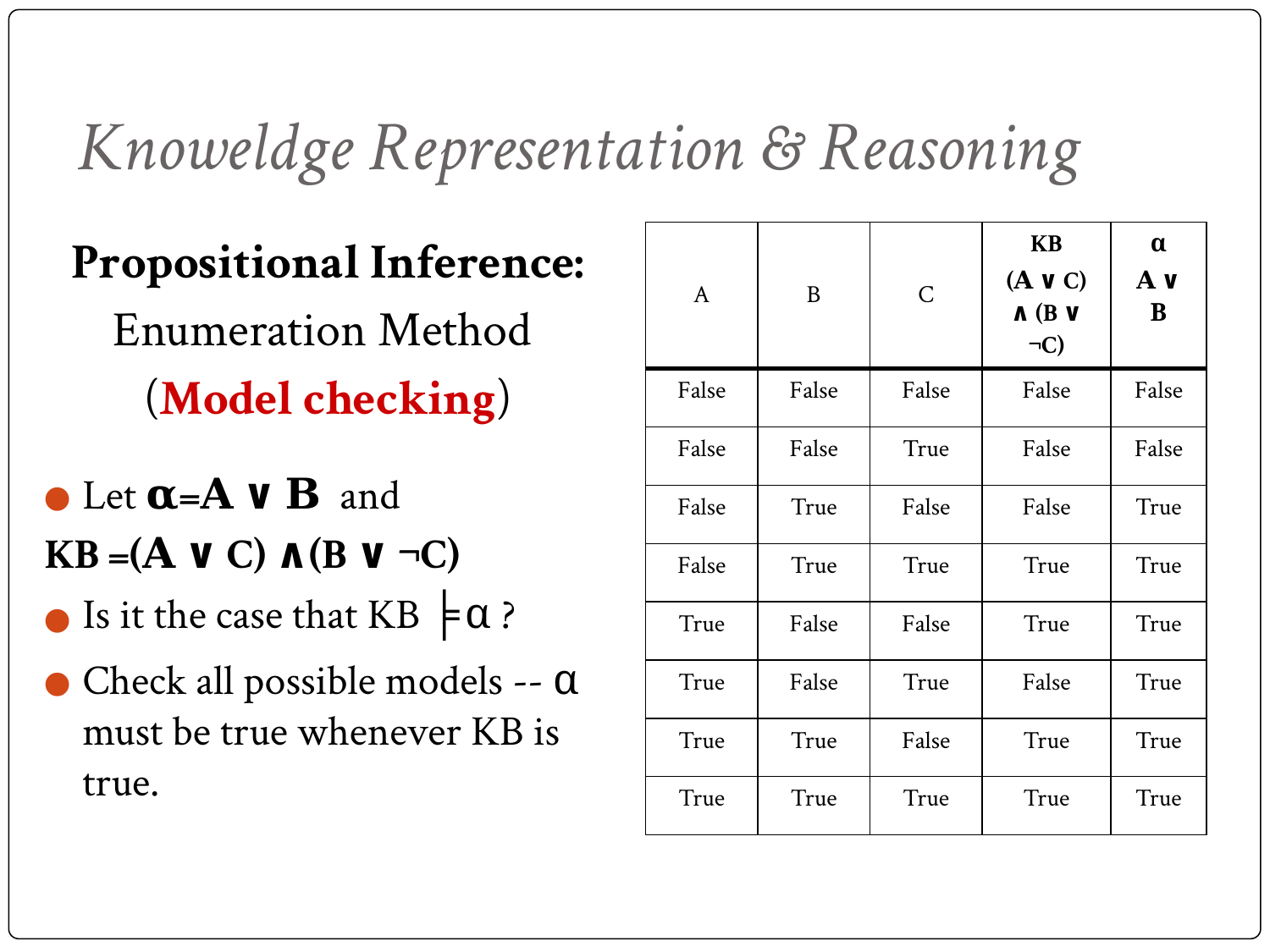

# Knoweldge Representation & Reasoning
Propositional Inference:
Enumeration Method
(Model checking)

Let α=Α ∨ Β  and
KB =(Α ∨ C) ∧(B ∨ ¬C)
Is it the case that KB ╞ α ?
Check all possible models -- α must be true whenever KB is true.

| A | B | C | KB (Α ∨ C) ∧ (B ∨ ¬C) | α Α ∨ Β |
| --- | --- | --- | --- | --- |
| False | False | False | False | False |
| False | False | True | False | False |
| False | True | False | False | True |
| False | True | True | True | True |
| True | False | False | True | True |
| True | False | True | False | True |
| True | True | False | True | True |
| True | True | True | True | True |